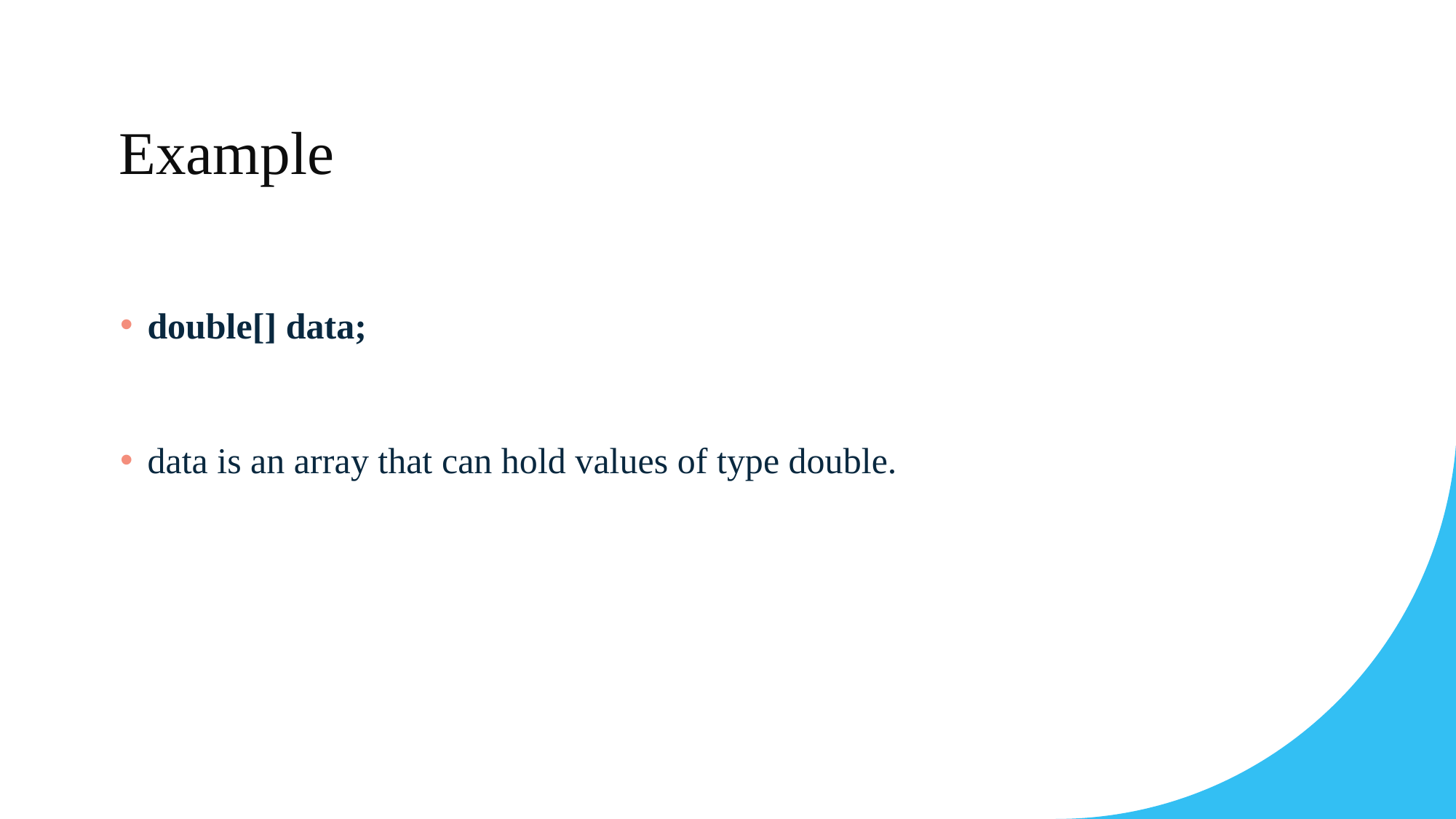

# Example

double[] data;

data is an array that can hold values of type double.